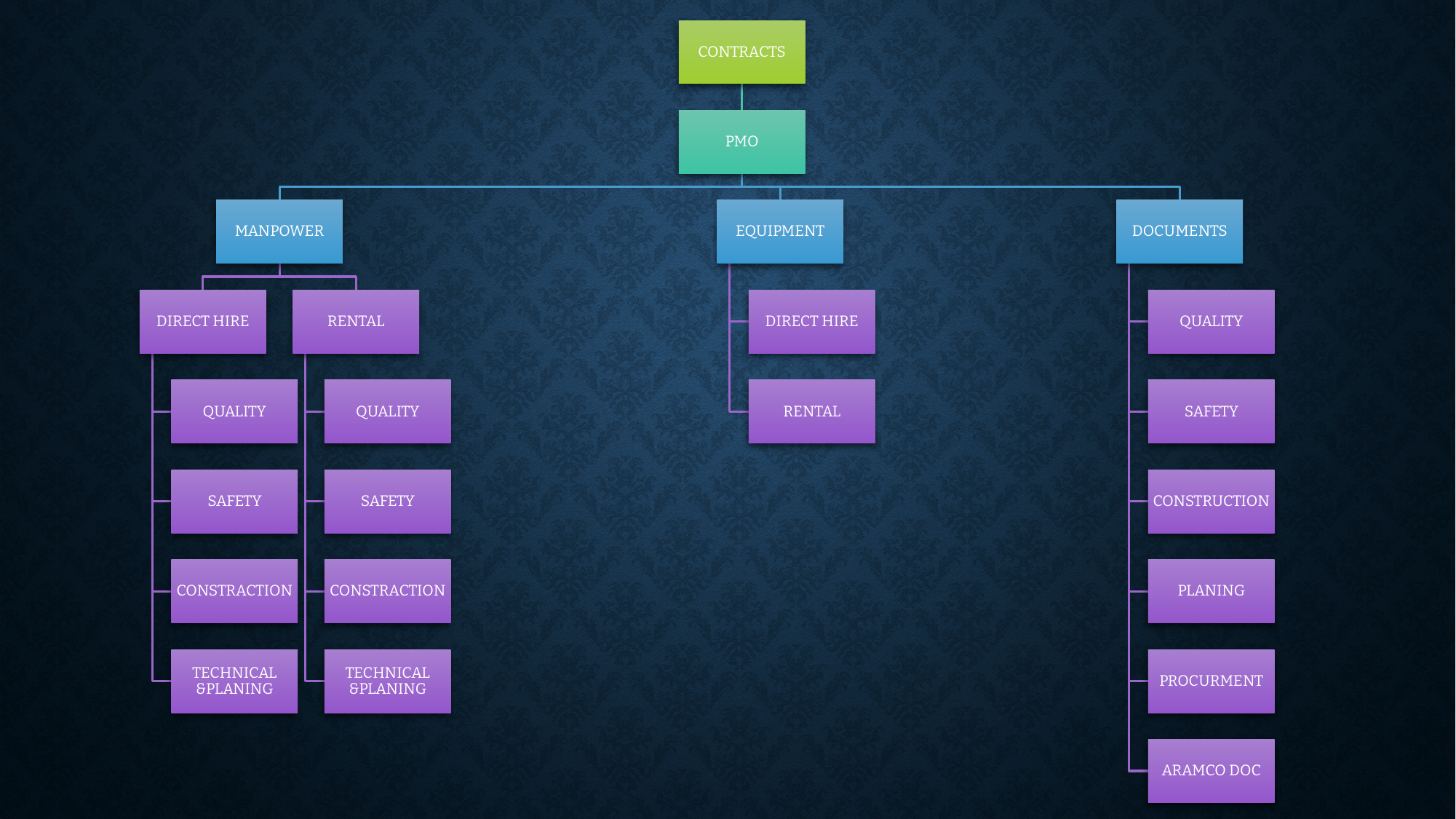

CONTRACTS
PMO
MANPOWER
DIRECT HIRE
QUALITY
SAFETY
CONSTRACTION
TECHNICAL &PLANING
RENTAL
QUALITY
SAFETY
CONSTRACTION
TECHNICAL &PLANING
EQUIPMENT
DIRECT HIRE
RENTAL
DOCUMENTS
QUALITY
SAFETY
CONSTRUCTION
PLANING
PROCURMENT
ARAMCO DOC